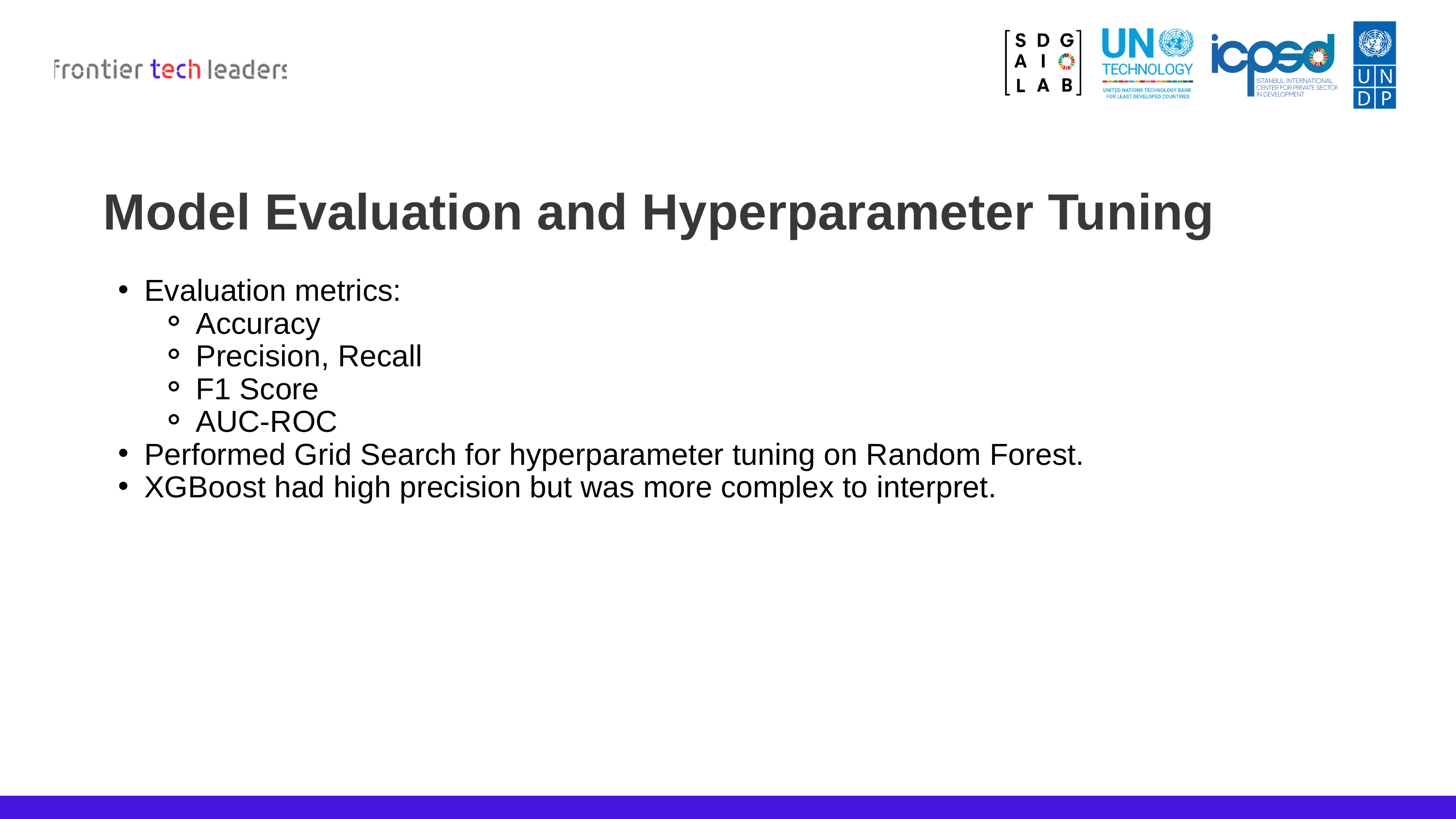

Model Evaluation and Hyperparameter Tuning
Evaluation metrics:
Accuracy
Precision, Recall
F1 Score
AUC-ROC
Performed Grid Search for hyperparameter tuning on Random Forest.
XGBoost had high precision but was more complex to interpret.